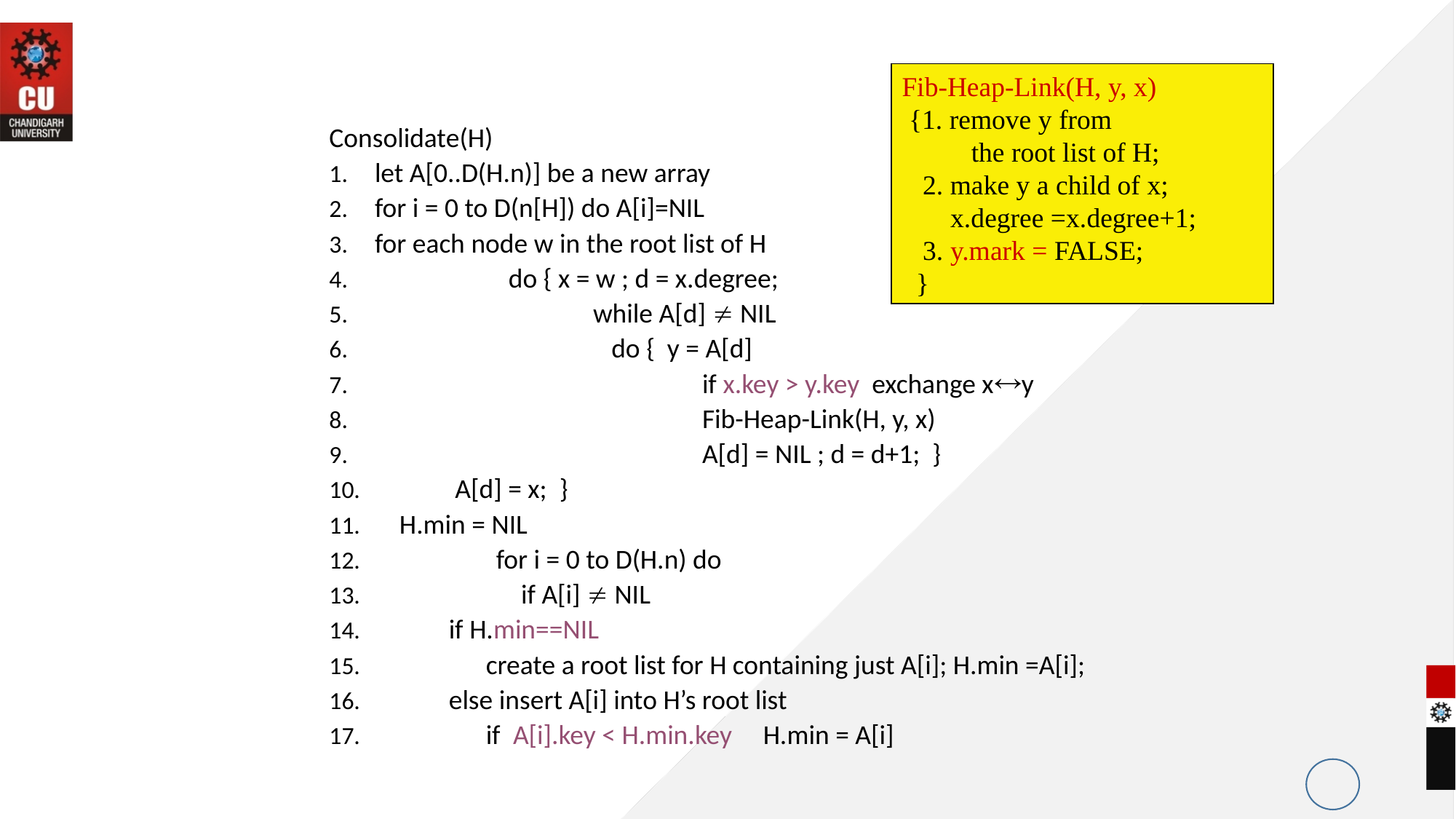

Fib-Heap-Link(H, y, x)
 {1. remove y from
          the root list of H;
   2. make y a child of x;
       x.degree =x.degree+1;
   3. y.mark = FALSE;
  }
Consolidate(H)
let A[0..D(H.n)] be a new array
for i = 0 to D(n[H]) do A[i]=NIL
for each node w in the root list of H
	    do { x = w ; d = x.degree;
		while A[d] ≠ NIL
		   do {  y = A[d]
			if x.key > y.key  exchange x↔y
			Fib-Heap-Link(H, y, x)
			A[d] = NIL ; d = d+1;  }
             A[d] = x;  }
    H.min = NIL
	  for i = 0 to D(H.n) do
	      if A[i] ≠ NIL
            if H.min==NIL
                  create a root list for H containing just A[i]; H.min =A[i];
            else insert A[i] into H’s root list
                  if  A[i].key < H.min.key     H.min = A[i]